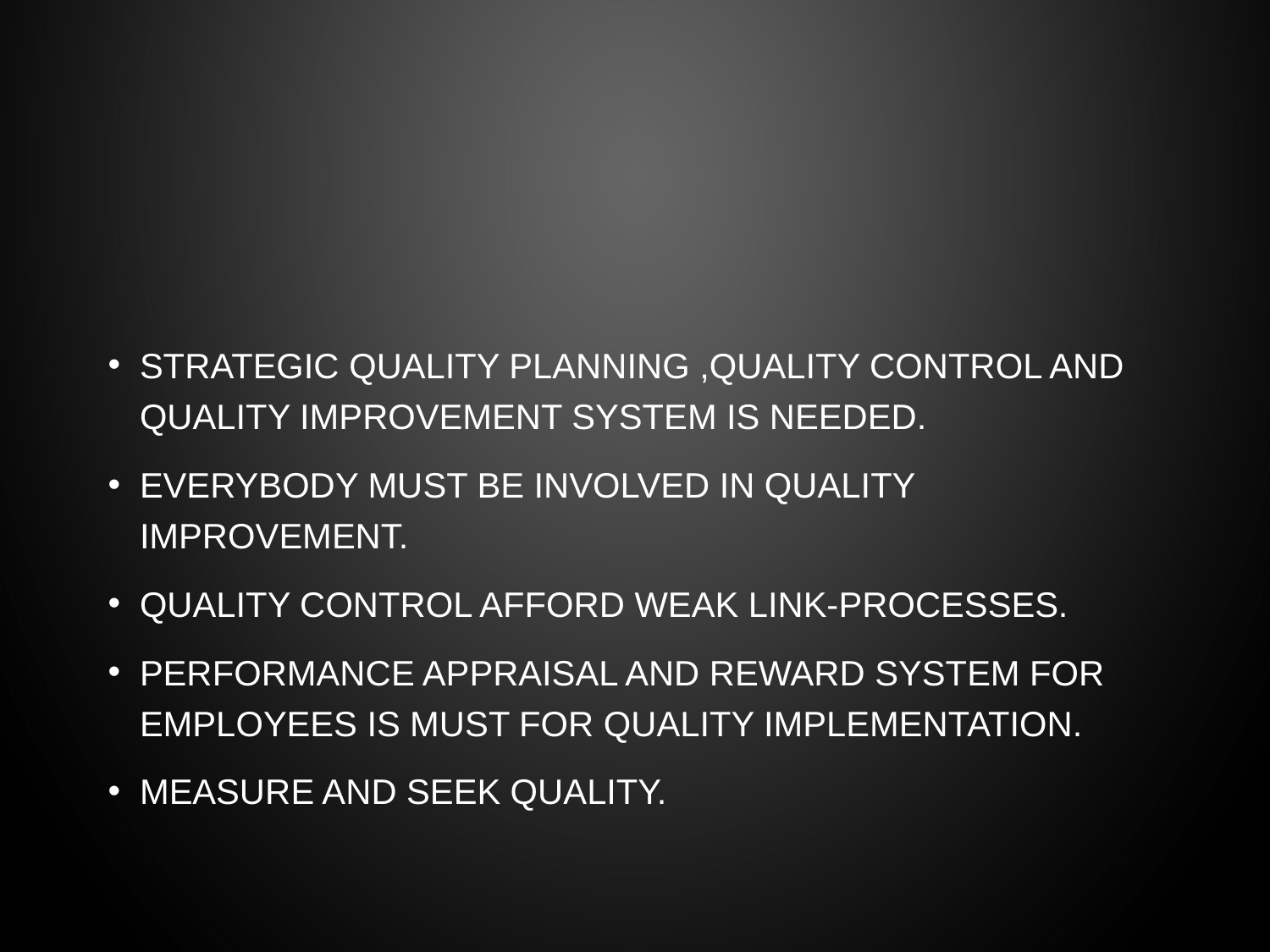

#
Strategic quality planning ,quality control and quality improvement system is needed.
Everybody must be involved in quality improvement.
Quality control afford weak link-processes.
Performance appraisal and reward system for employees is must for quality implementation.
Measure and seek quality.